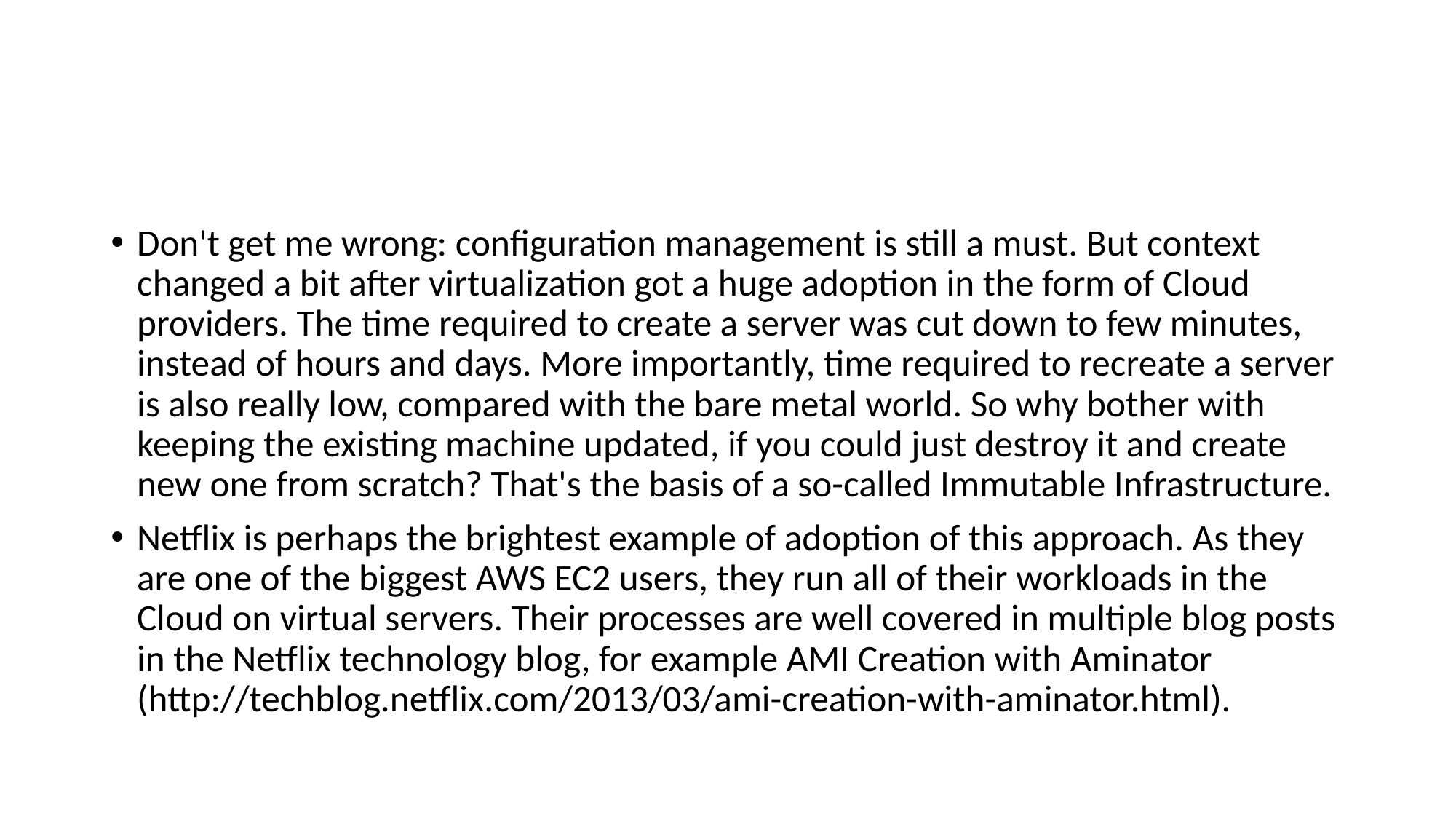

#
Don't get me wrong: configuration management is still a must. But context changed a bit after virtualization got a huge adoption in the form of Cloud providers. The time required to create a server was cut down to few minutes, instead of hours and days. More importantly, time required to recreate a server is also really low, compared with the bare metal world. So why bother with keeping the existing machine updated, if you could just destroy it and create new one from scratch? That's the basis of a so-called Immutable Infrastructure.
Netflix is perhaps the brightest example of adoption of this approach. As they are one of the biggest AWS EC2 users, they run all of their workloads in the Cloud on virtual servers. Their processes are well covered in multiple blog posts in the Netflix technology blog, for example AMI Creation with Aminator (http://techblog.netflix.com/2013/03/ami-creation-with-aminator.html).